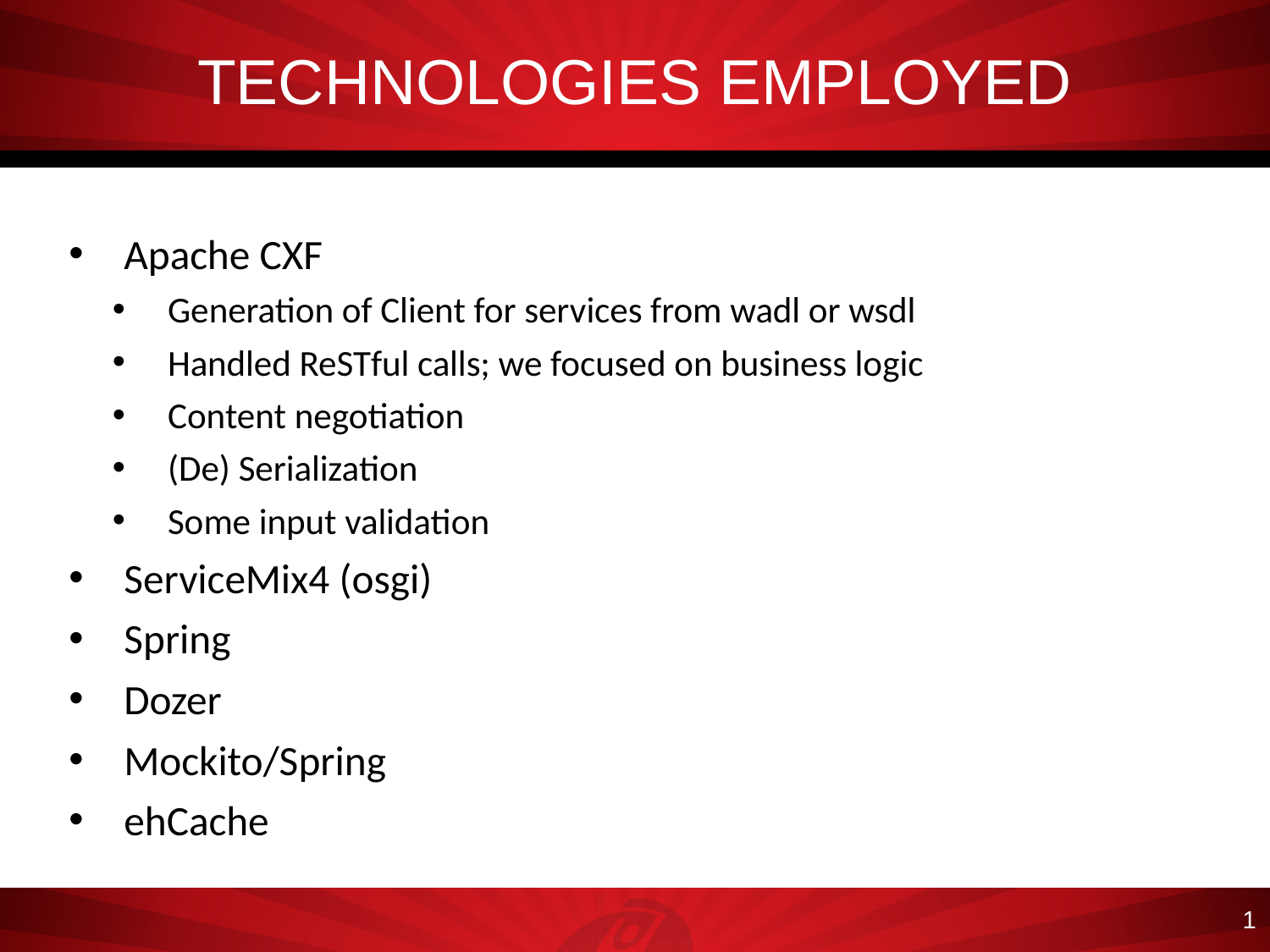

# TECHNOLOGIES EMPLOYED
Apache CXF
Generation of Client for services from wadl or wsdl
Handled ReSTful calls; we focused on business logic
Content negotiation
(De) Serialization
Some input validation
ServiceMix4 (osgi)
Spring
Dozer
Mockito/Spring
ehCache

1